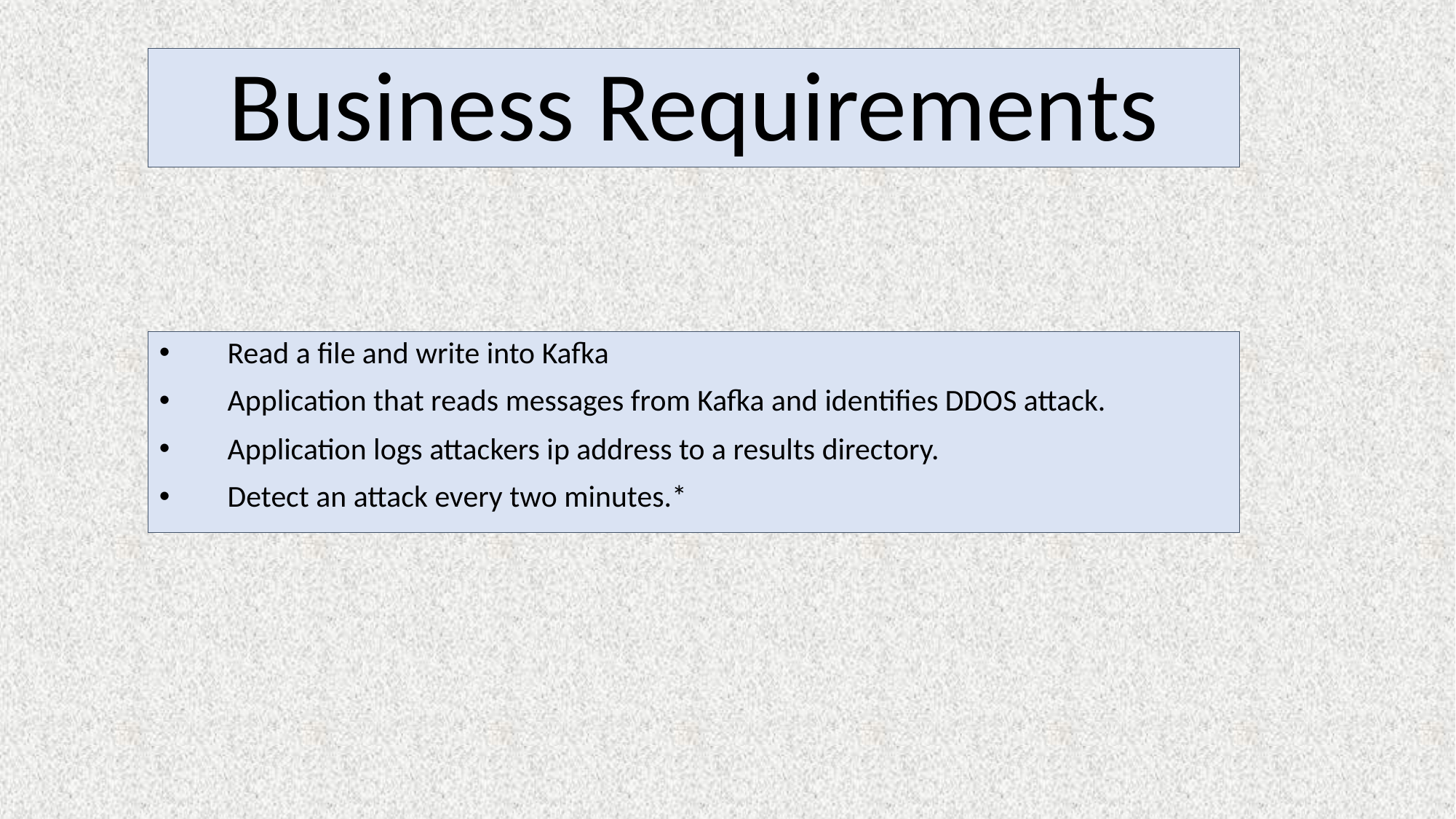

# Business Requirements
Read a file and write into Kafka
Application that reads messages from Kafka and identifies DDOS attack.
Application logs attackers ip address to a results directory.
Detect an attack every two minutes.*